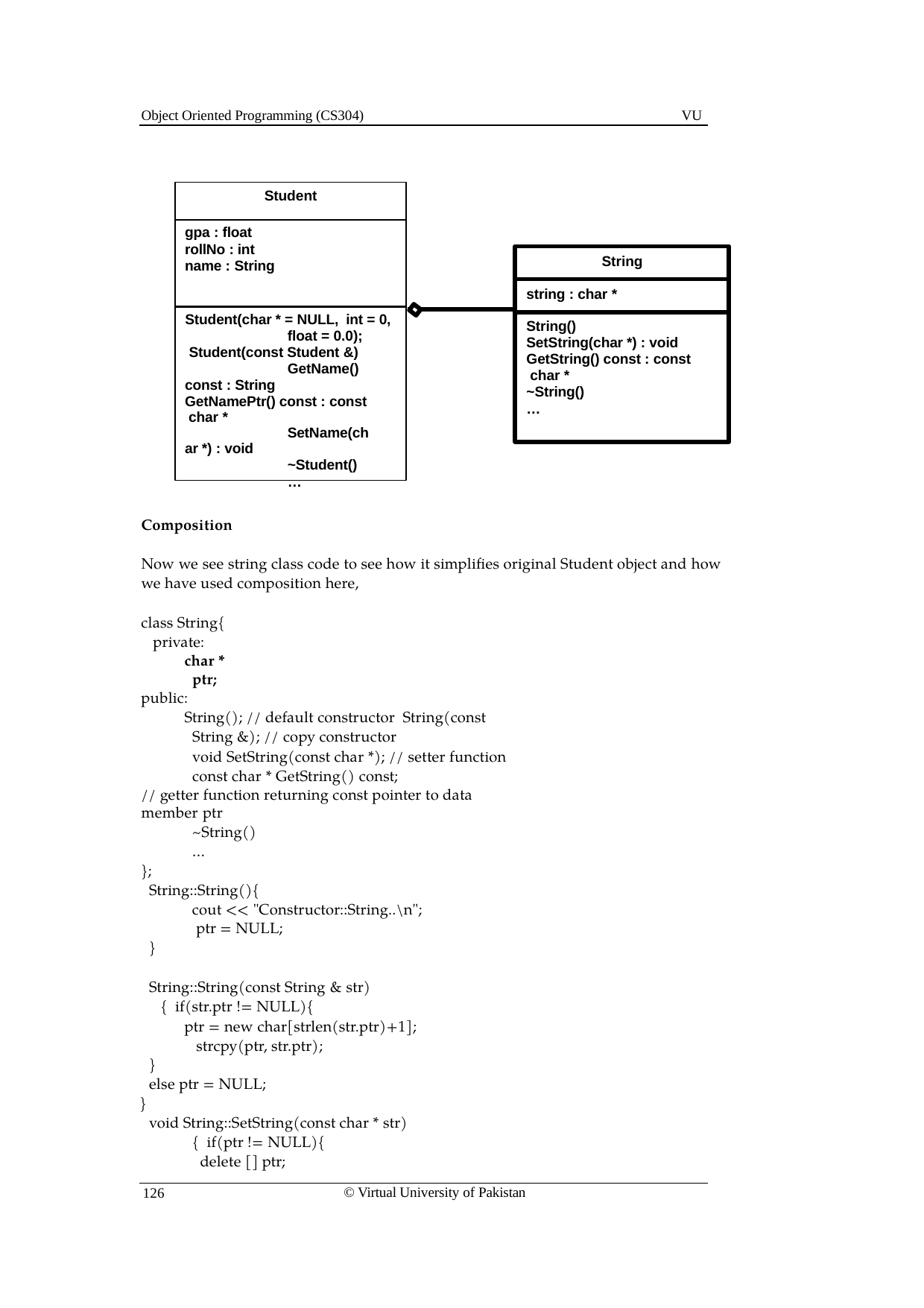

Object Oriented Programming (CS304)
VU

Student

gpa : float  rollNo : int  name : String

String

string : char *

Student(char * = NULL,  int = 0,

String()
SetString(char *) : void  GetString() const : const  char *
~String()
…
float = 0.0);  Student(const Student &)
GetName() const : String  GetNamePtr() const : const  char *
SetName(char *) : void
~Student()
…
Composition

Now we see string class code to see how it simplifies original Student object and how  we have used composition here,

class String{  private:
char * ptr;
public:
String(); // default constructor  String(const String &); // copy constructor
void SetString(const char *); // setter function  const char * GetString() const;
// getter function returning const pointer to data member ptr
~String()
…
};
String::String(){
cout << "Constructor::String..\n";  ptr = NULL;
}

String::String(const String & str){  if(str.ptr != NULL){
ptr = new char[strlen(str.ptr)+1];  strcpy(ptr, str.ptr);
}
else ptr = NULL;
}
void String::SetString(const char * str){  if(ptr != NULL){
delete [] ptr;
© Virtual University of Pakistan

126